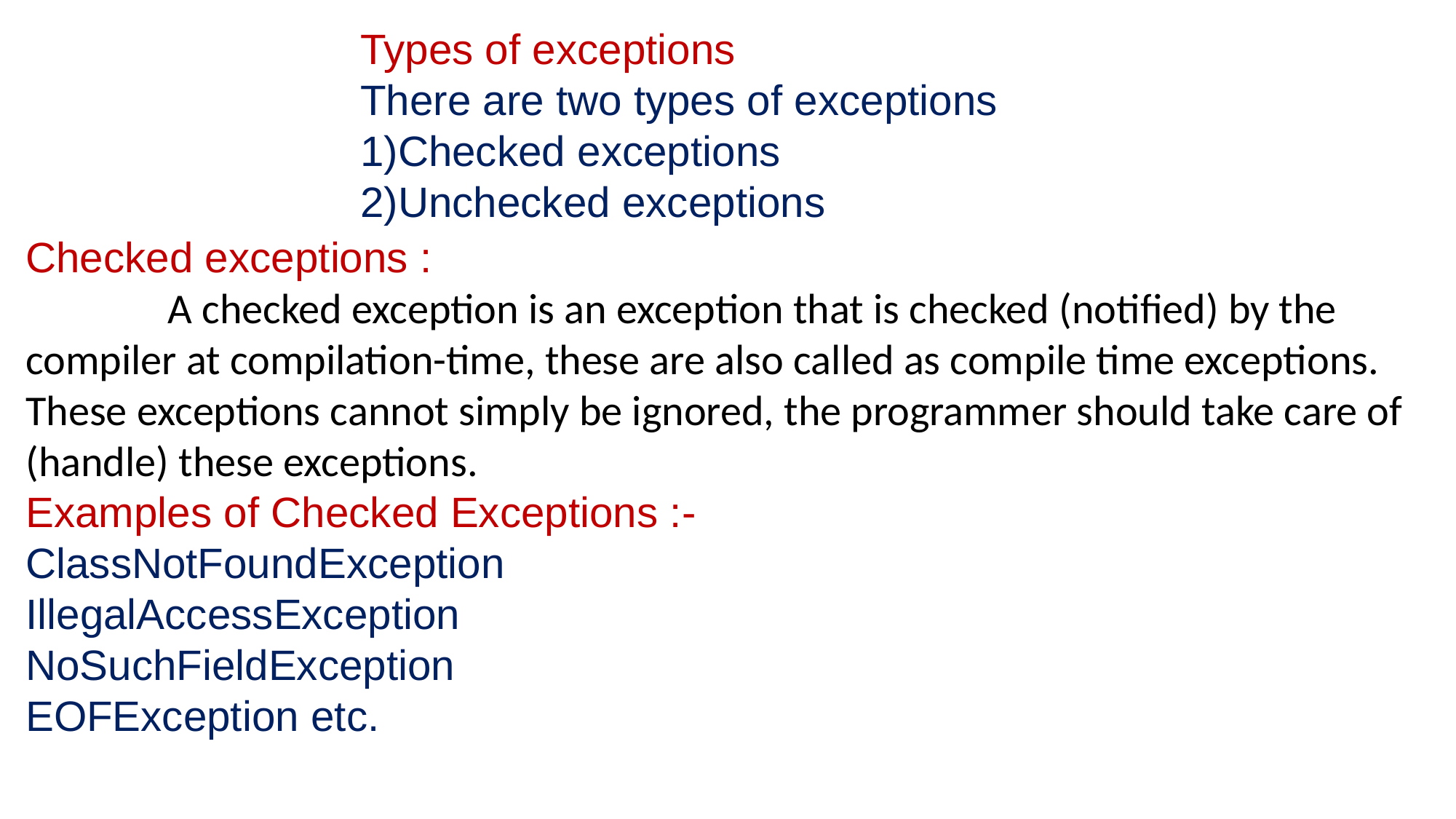

Types of exceptions
There are two types of exceptions
1)Checked exceptions
2)Unchecked exceptions
Checked exceptions :
            A checked exception is an exception that is checked (notified) by the compiler at compilation-time, these are also called as compile time exceptions. These exceptions cannot simply be ignored, the programmer should take care of (handle) these exceptions.
Examples of Checked Exceptions :-
ClassNotFoundException
IllegalAccessException
NoSuchFieldException
EOFException etc.